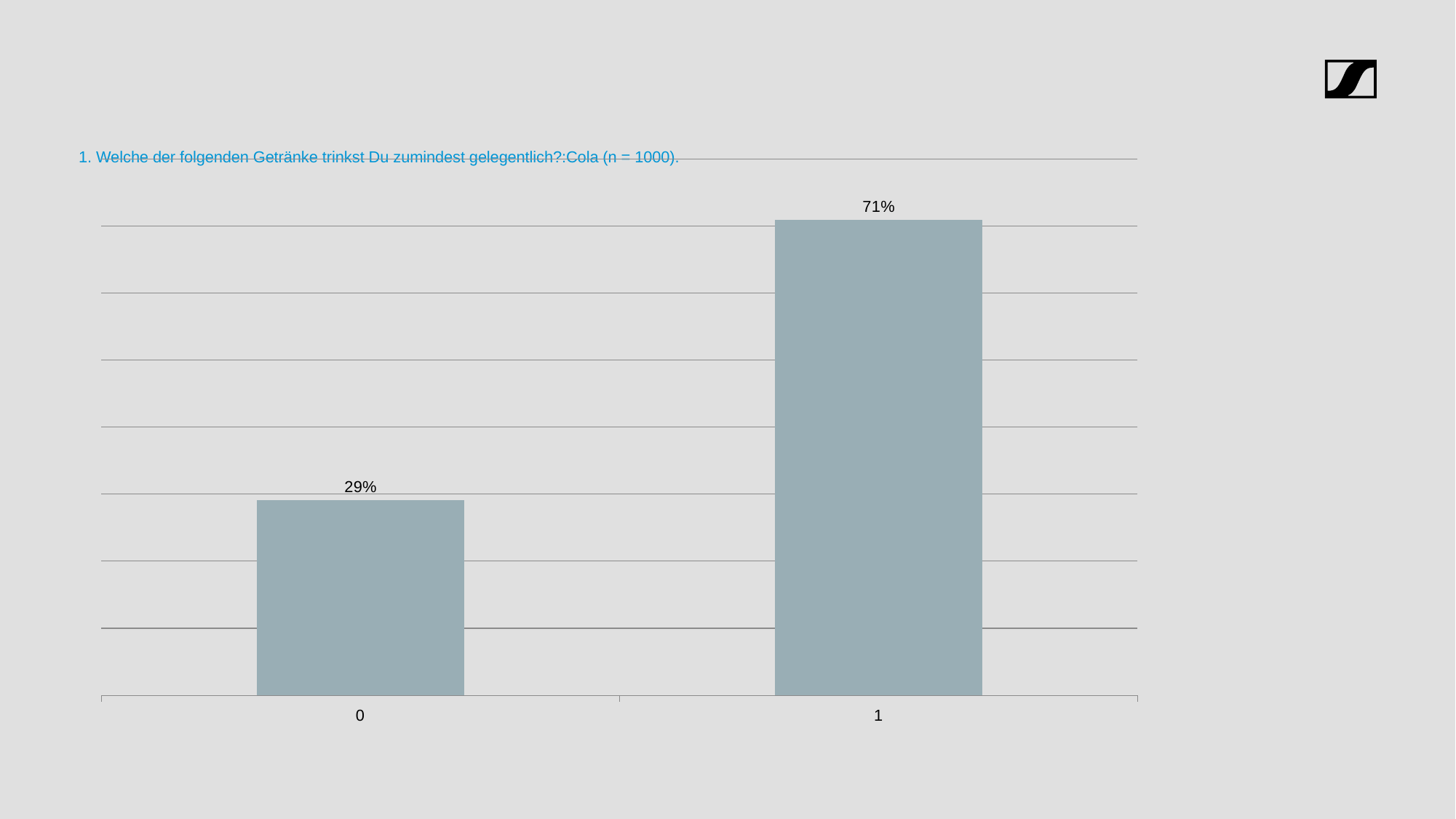

#
1. Welche der folgenden Getränke trinkst Du zumindest gelegentlich?:Cola (n = 1000).

### Chart

| Category |  |
|---|---|
| 0 | 0.291 |
| 1 | 0.709 |